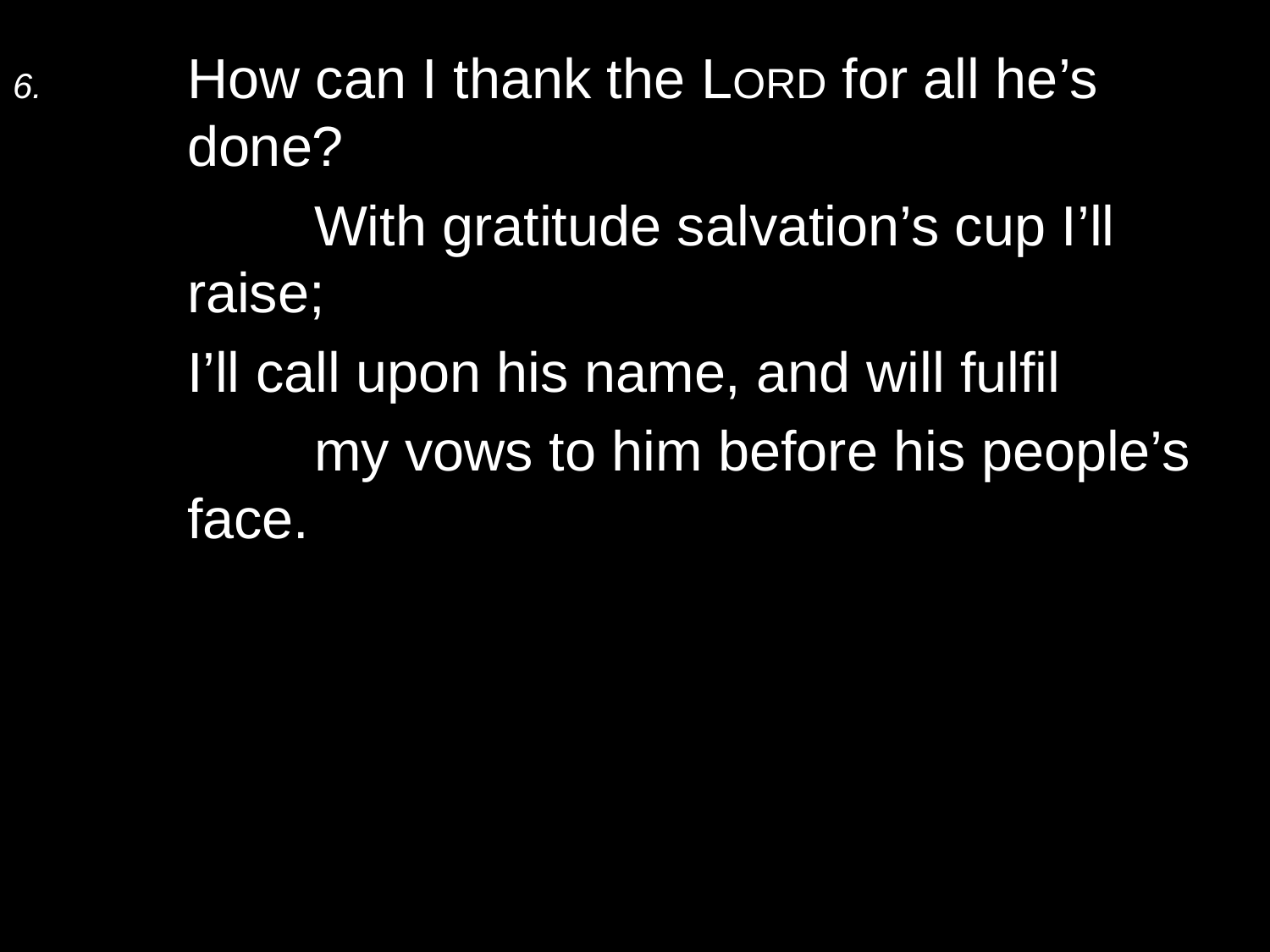

6.	How can I thank the Lord for all he’s done?
		With gratitude salvation’s cup I’ll raise;
	I’ll call upon his name, and will fulfil
		my vows to him before his people’s face.